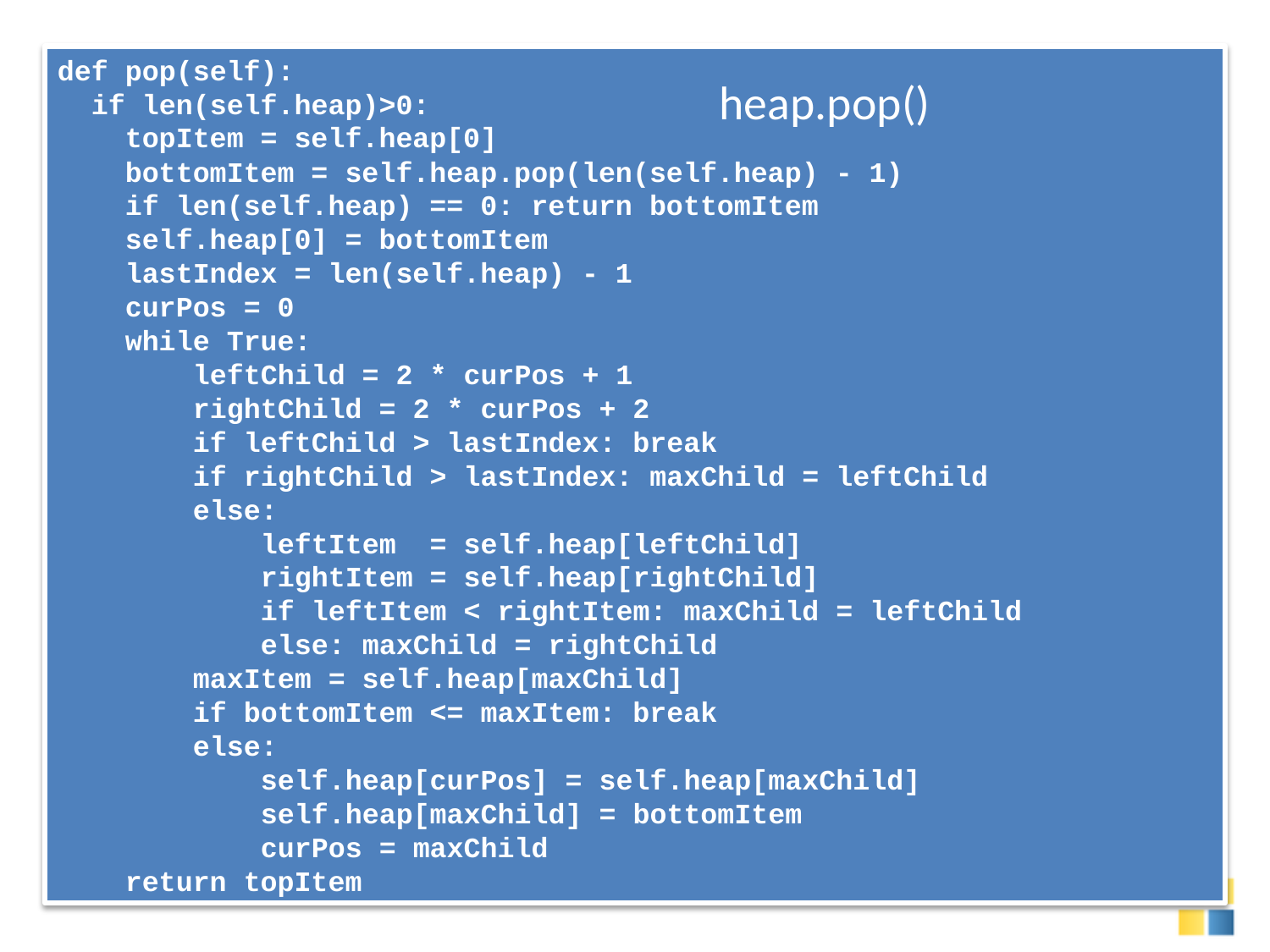

def pop(self):
  if len(self.heap)>0:
    topItem = self.heap[0]
    bottomItem = self.heap.pop(len(self.heap) - 1)
    if len(self.heap) == 0: return bottomItem
    self.heap[0] = bottomItem
    lastIndex = len(self.heap) - 1
    curPos = 0
    while True:
        leftChild = 2 * curPos + 1
        rightChild = 2 * curPos + 2
        if leftChild > lastIndex: break
        if rightChild > lastIndex: maxChild = leftChild
        else:
            leftItem  = self.heap[leftChild]
            rightItem = self.heap[rightChild]
            if leftItem < rightItem: maxChild = leftChild
            else: maxChild = rightChild
        maxItem = self.heap[maxChild]
        if bottomItem <= maxItem: break
        else:
            self.heap[curPos] = self.heap[maxChild]
            self.heap[maxChild] = bottomItem
            curPos = maxChild
    return topItem
# heap.pop()